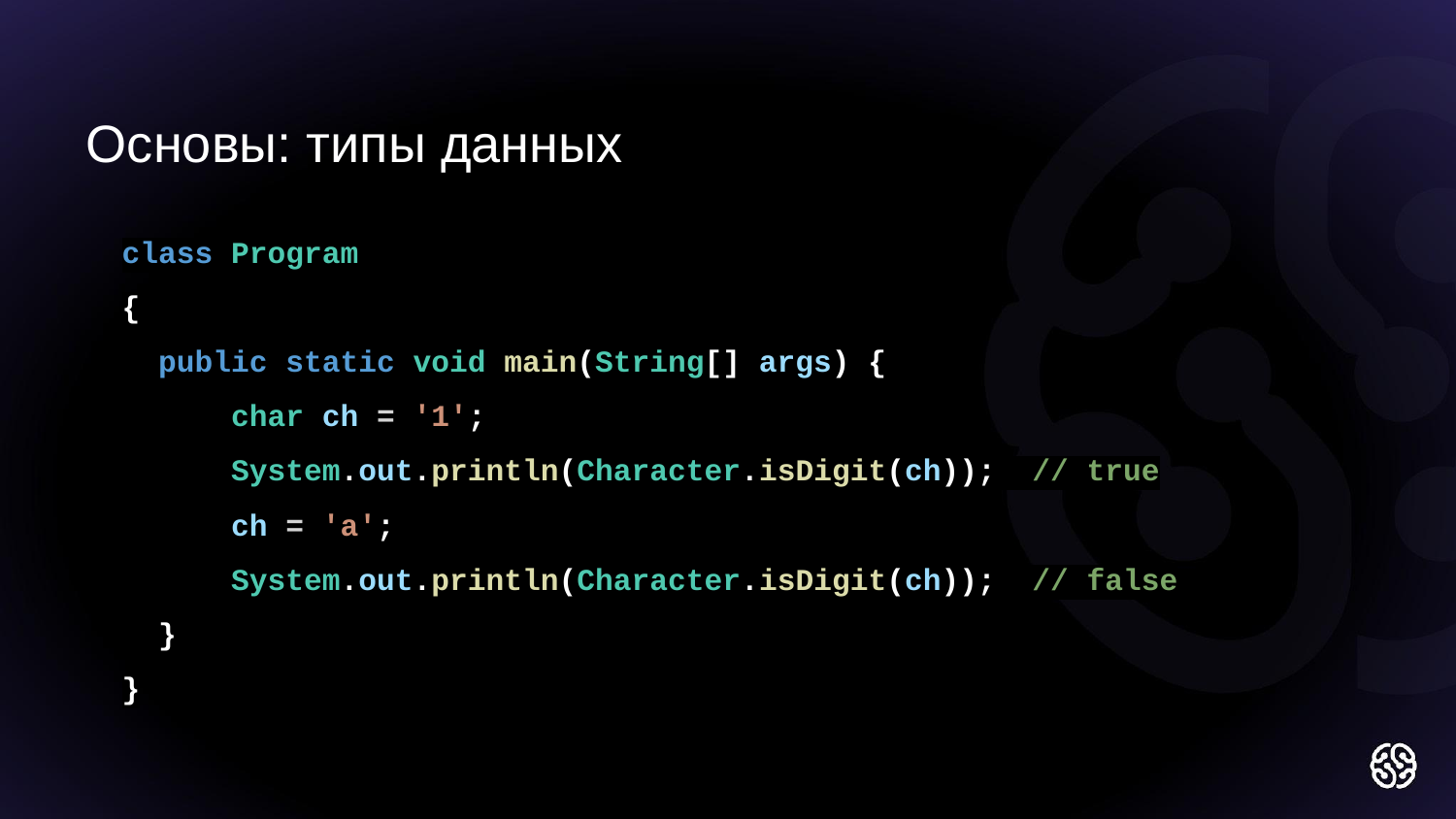

Основы: типы данных
class Program
{
  public static void main(String[] args) {
      char ch = '1';
      System.out.println(Character.isDigit(ch));  // true
      ch = 'a';
      System.out.println(Character.isDigit(ch));  // false
  }
}